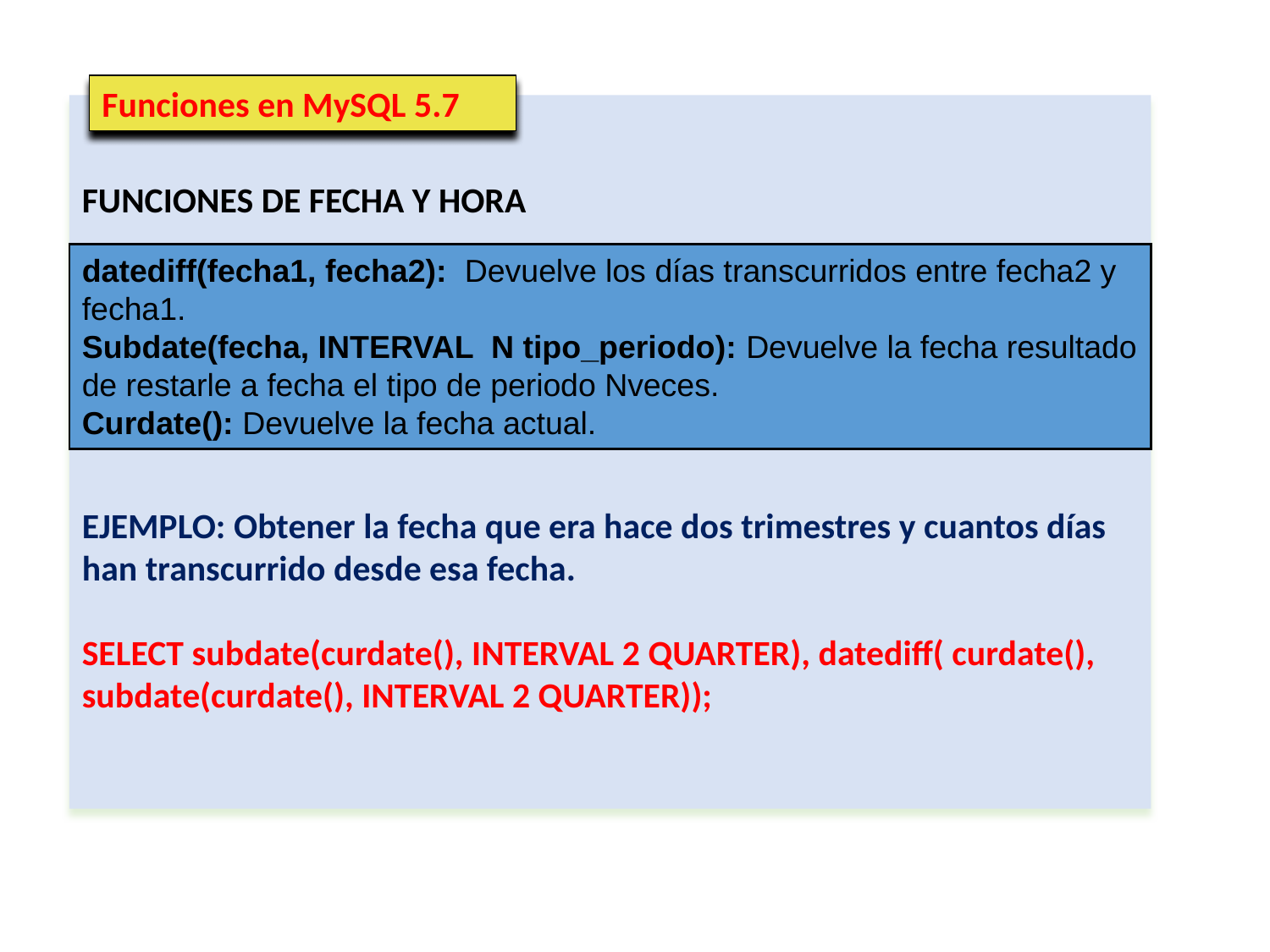

Funciones en MySQL 5.7

FUNCIONES DE FECHA Y HORA

EJEMPLO: Obtener la fecha que era hace dos trimestres y cuantos días han transcurrido desde esa fecha.

SELECT subdate(curdate(), INTERVAL 2 QUARTER), datediff( curdate(), subdate(curdate(), INTERVAL 2 QUARTER));

datediff(fecha1, fecha2):  Devuelve los días transcurridos entre fecha2 y fecha1.
Subdate(fecha, INTERVAL  N tipo_periodo): Devuelve la fecha resultado de restarle a fecha el tipo de periodo Nveces.
Curdate(): Devuelve la fecha actual.